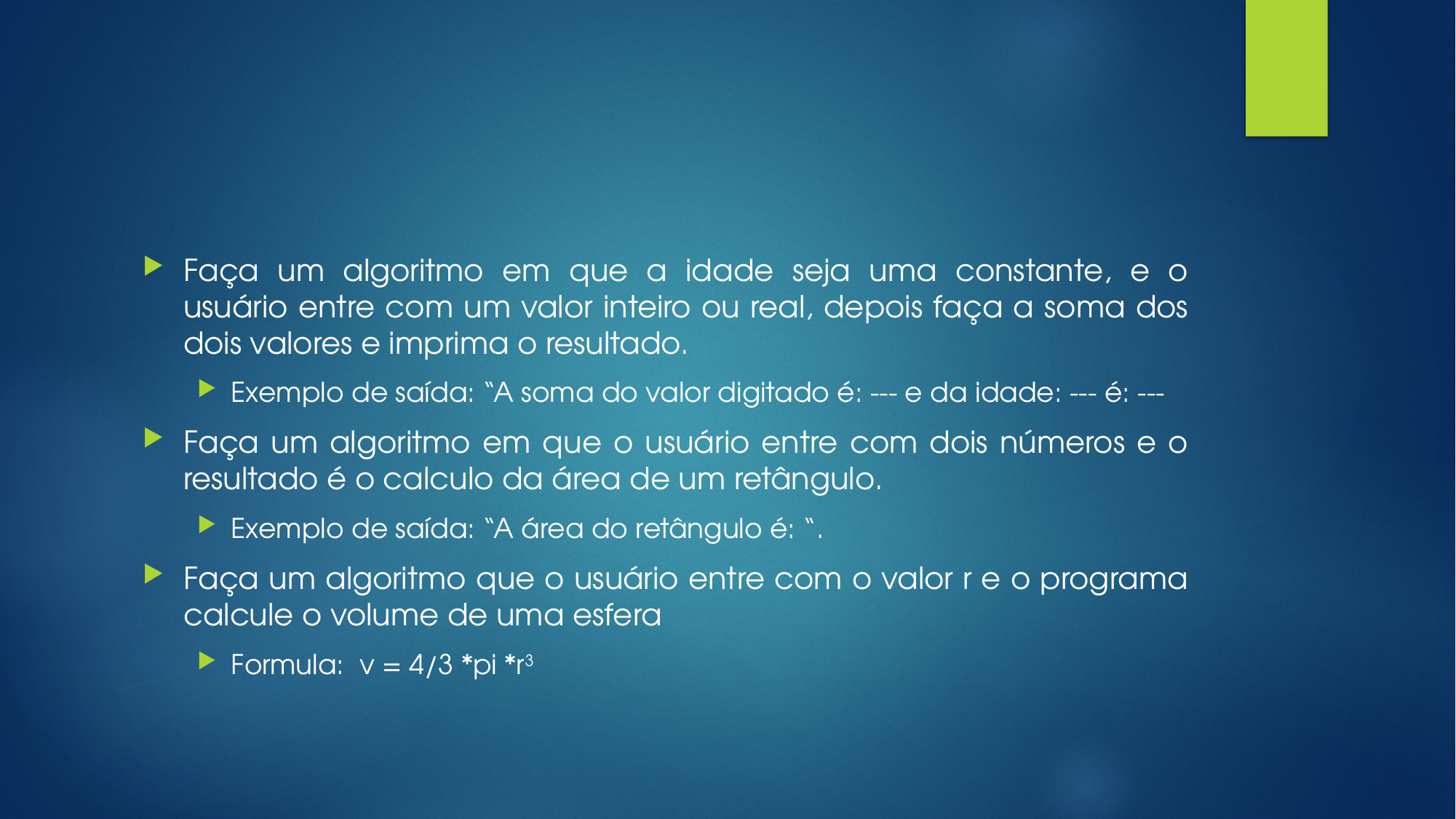

#
Faça um algoritmo em que a idade seja uma constante, e o usuário entre com um valor inteiro ou real, depois faça a soma dos dois valores e imprima o resultado.
Exemplo de saída: “A soma do valor digitado é: --- e da idade: --- é: ---
Faça um algoritmo em que o usuário entre com dois números e o resultado é o calculo da área de um retângulo.
Exemplo de saída: “A área do retângulo é: “.
Faça um algoritmo que o usuário entre com o valor r e o programa calcule o volume de uma esfera
Formula:  v = 4/3 *pi *r3